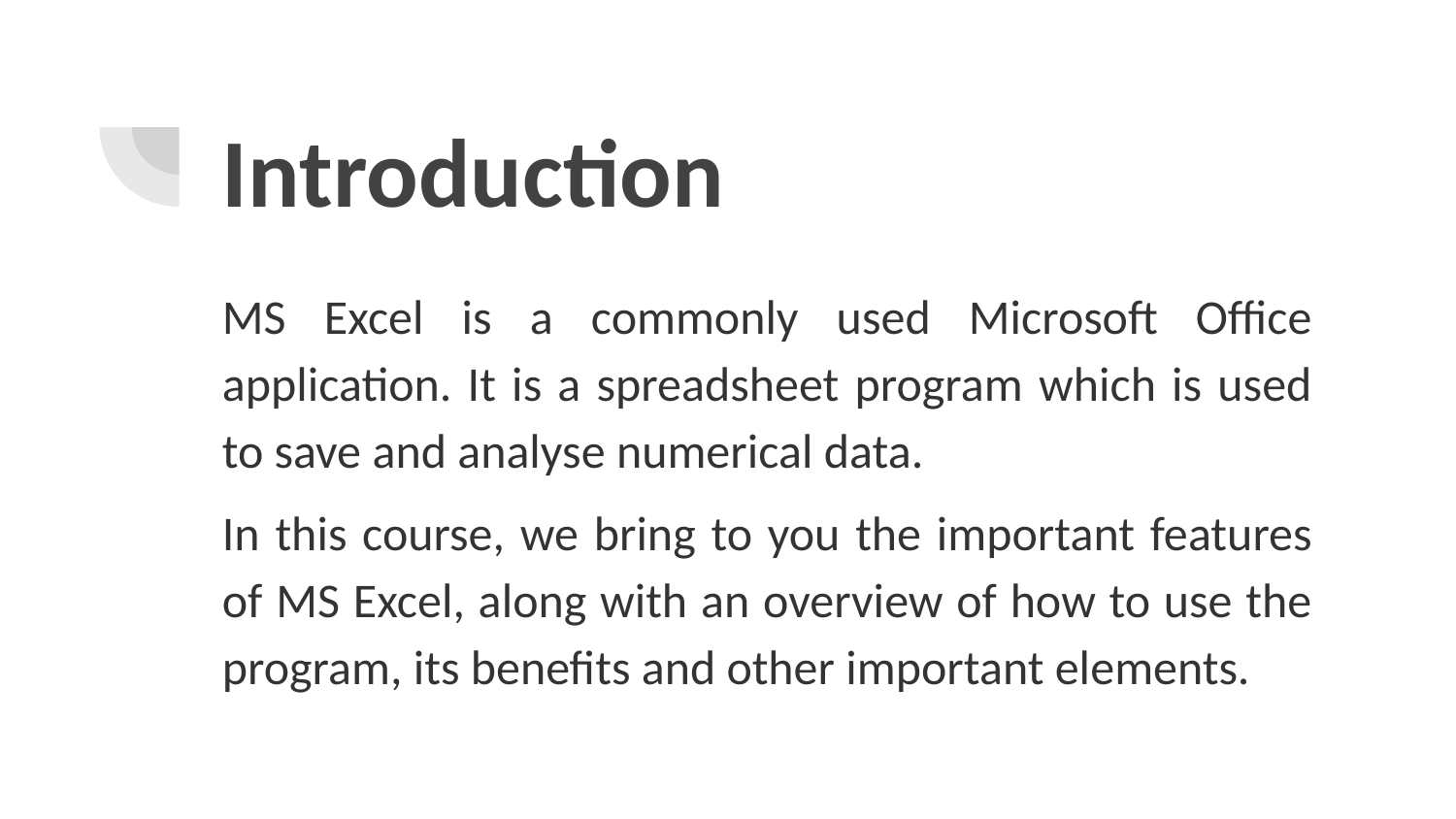

# Introduction
MS Excel is a commonly used Microsoft Office application. It is a spreadsheet program which is used to save and analyse numerical data.
In this course, we bring to you the important features of MS Excel, along with an overview of how to use the program, its benefits and other important elements.